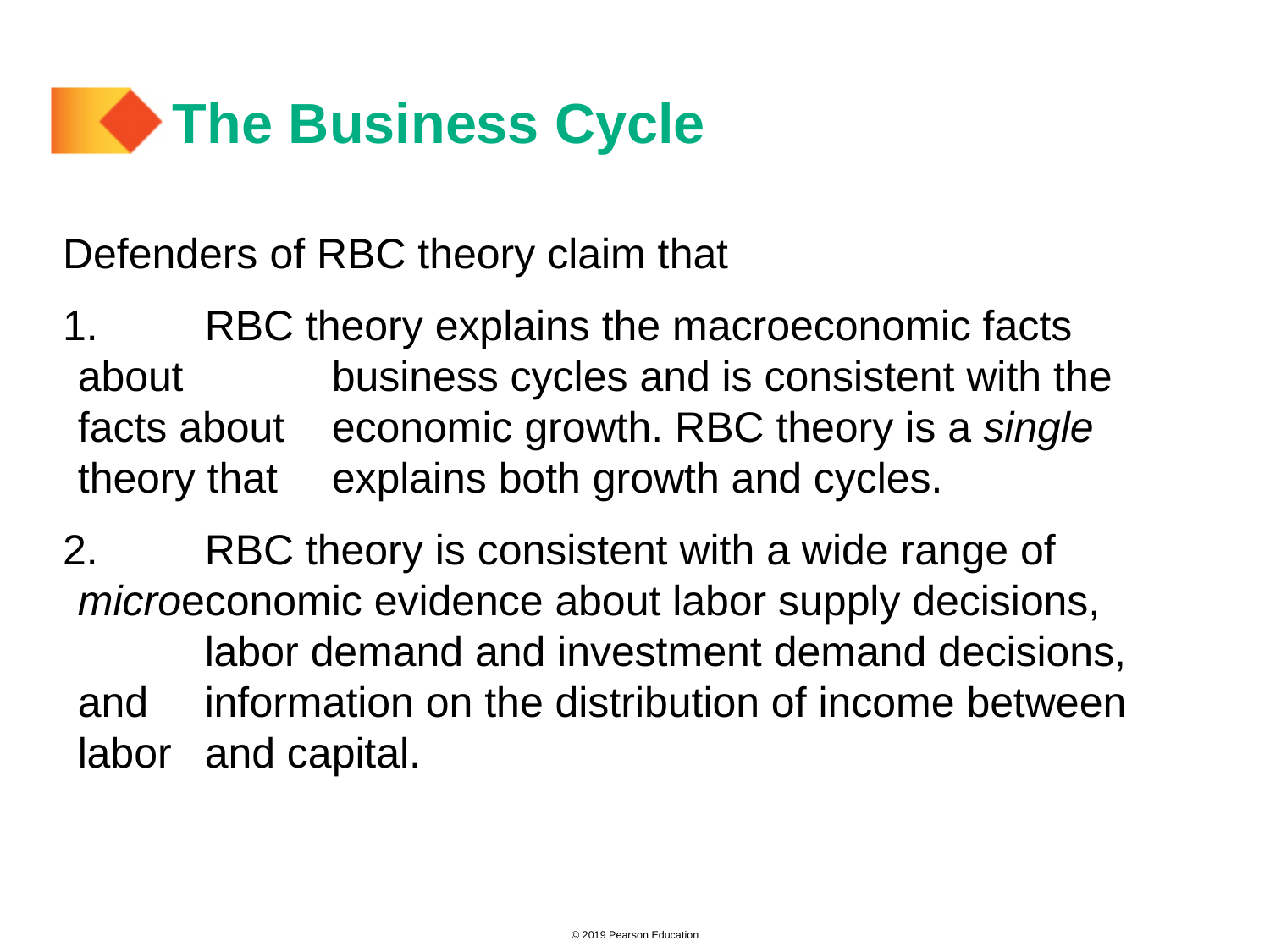

# The Business Cycle
Defenders of RBC theory claim that
1. 	RBC theory explains the macroeconomic facts about  	business cycles and is consistent with the facts about 	economic growth. RBC theory is a single theory that 	explains both growth and cycles.
2. 	RBC theory is consistent with a wide range of 	microeconomic evidence about labor supply decisions, 	labor demand and investment demand decisions, and 	information on the distribution of income between labor 	and capital.